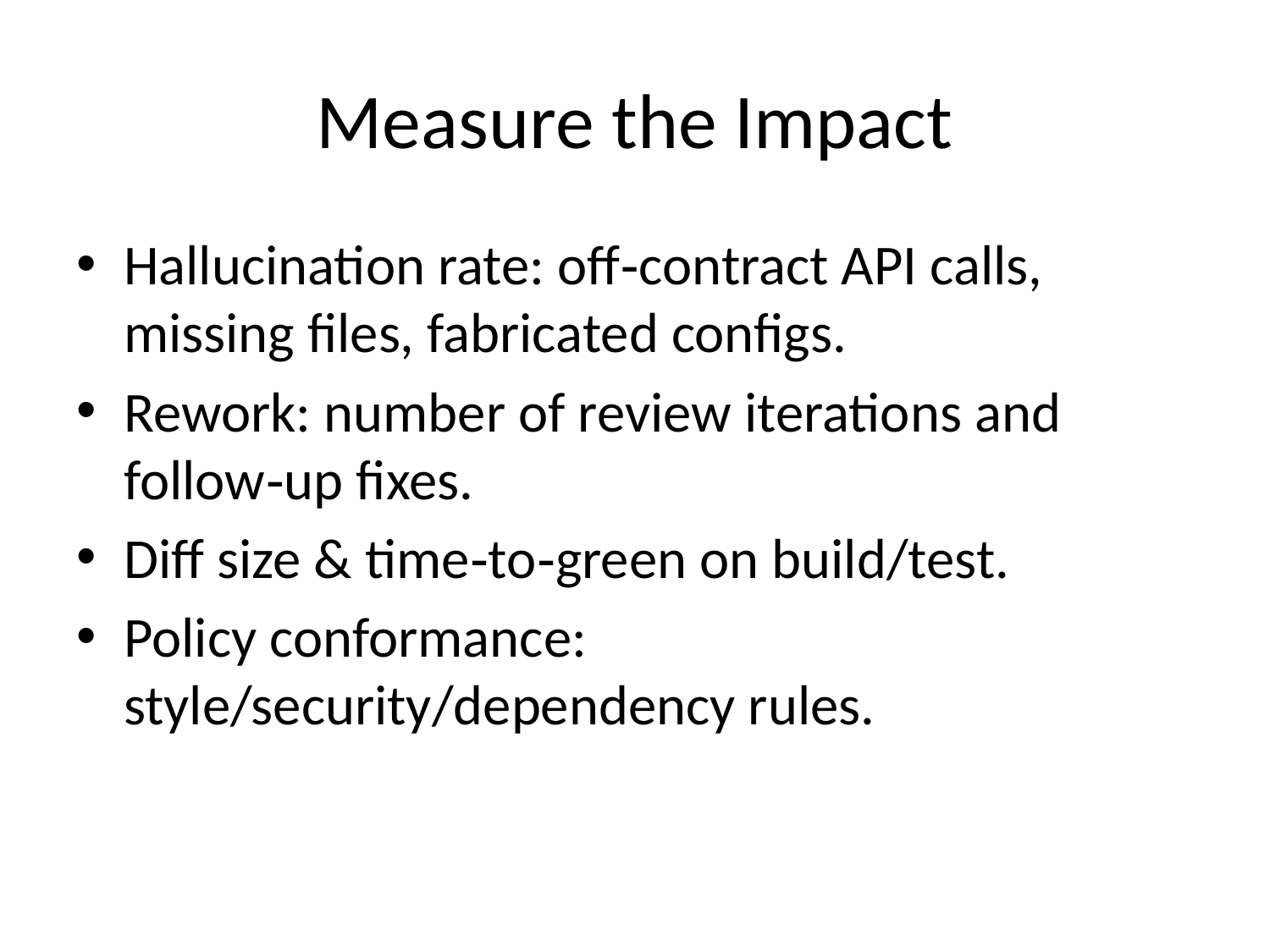

# Measure the Impact
Hallucination rate: off‑contract API calls, missing files, fabricated configs.
Rework: number of review iterations and follow‑up fixes.
Diff size & time‑to‑green on build/test.
Policy conformance: style/security/dependency rules.